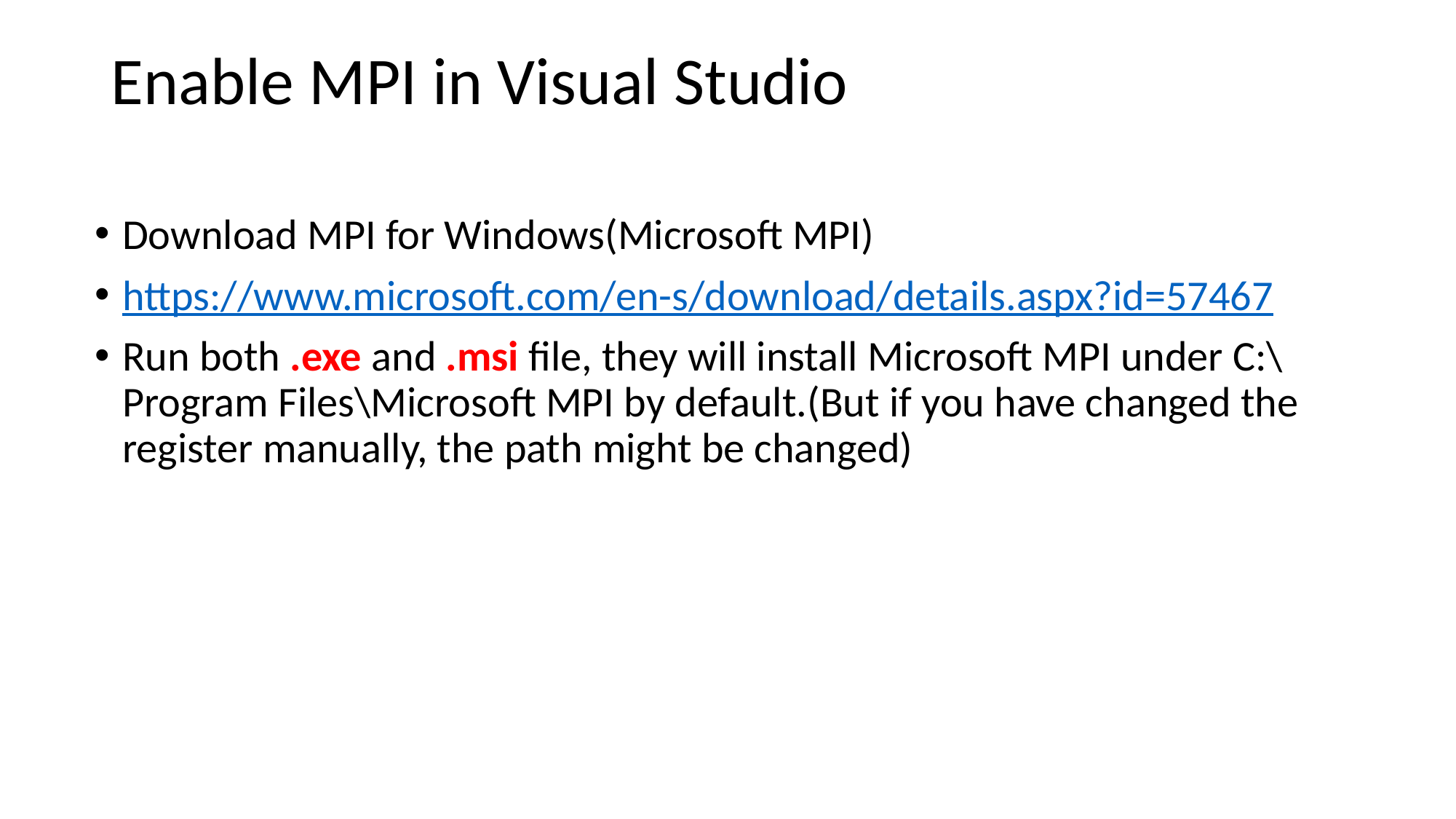

# Enable MPI in Visual Studio
Download MPI for Windows(Microsoft MPI)
https://www.microsoft.com/en-s/download/details.aspx?id=57467
Run both .exe and .msi file, they will install Microsoft MPI under C:\Program Files\Microsoft MPI by default.(But if you have changed the register manually, the path might be changed)